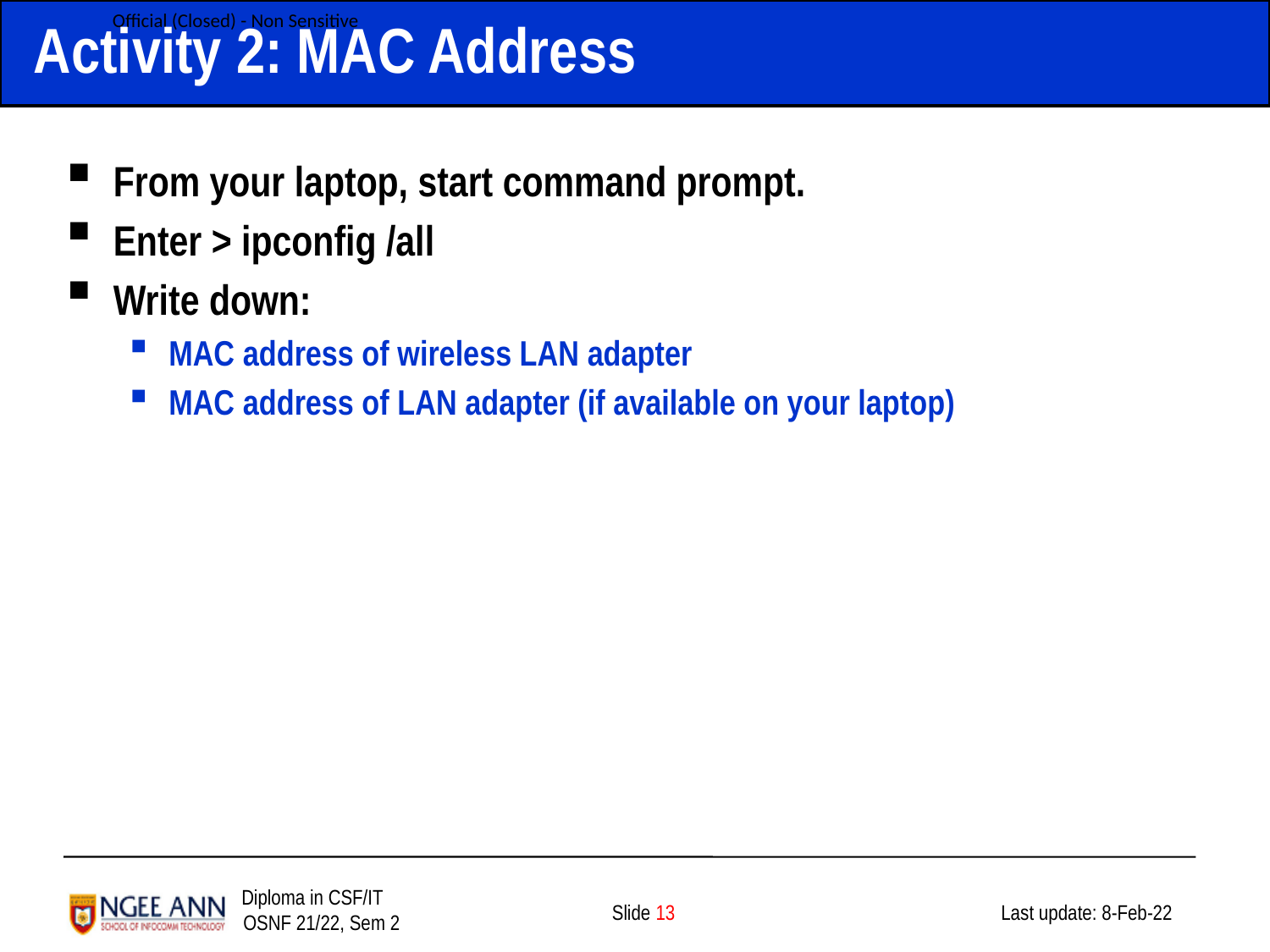

# Activity 2: MAC Address
From your laptop, start command prompt.
Enter > ipconfig /all
Write down:
MAC address of wireless LAN adapter
MAC address of LAN adapter (if available on your laptop)
Slide 13